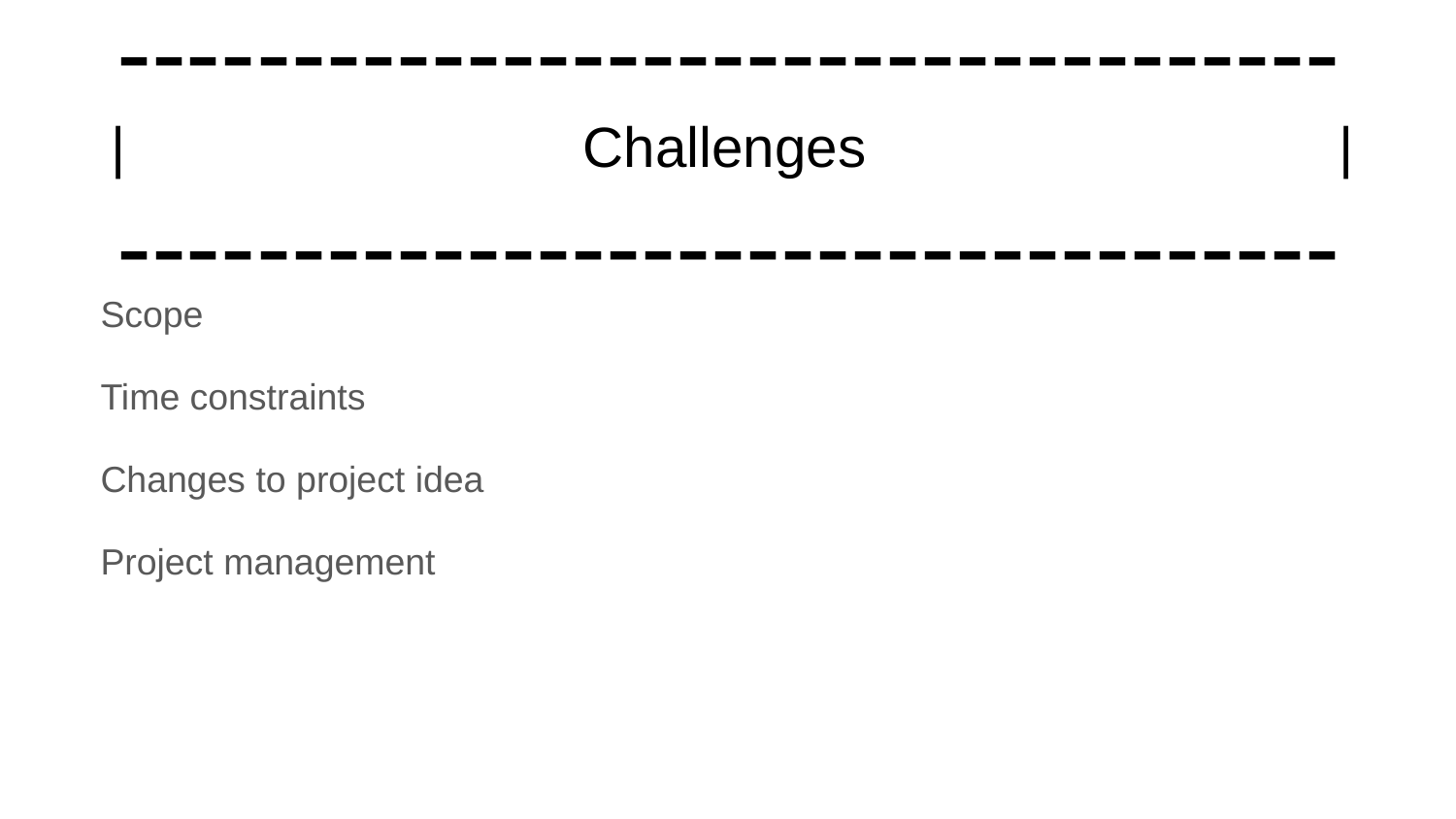

# -----------------------------------
   |                             Challenges                              |
-----------------------------------
Scope
Time constraints
Changes to project idea
Project management